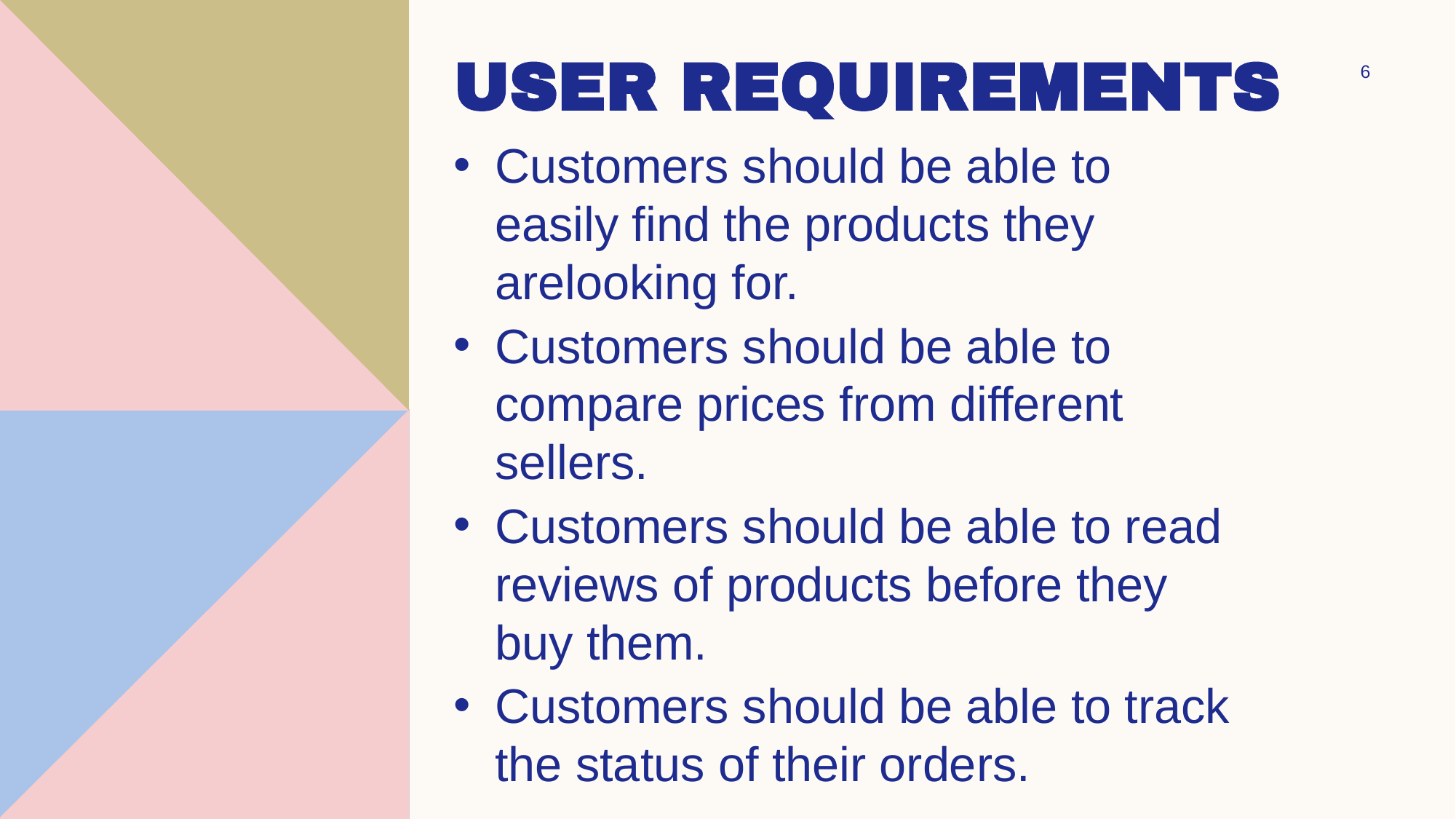

# User Requirements
6
Customers should be able to easily find the products they arelooking for.
Customers should be able to compare prices from different sellers.
Customers should be able to read reviews of products before they buy them.
Customers should be able to track the status of their orders.